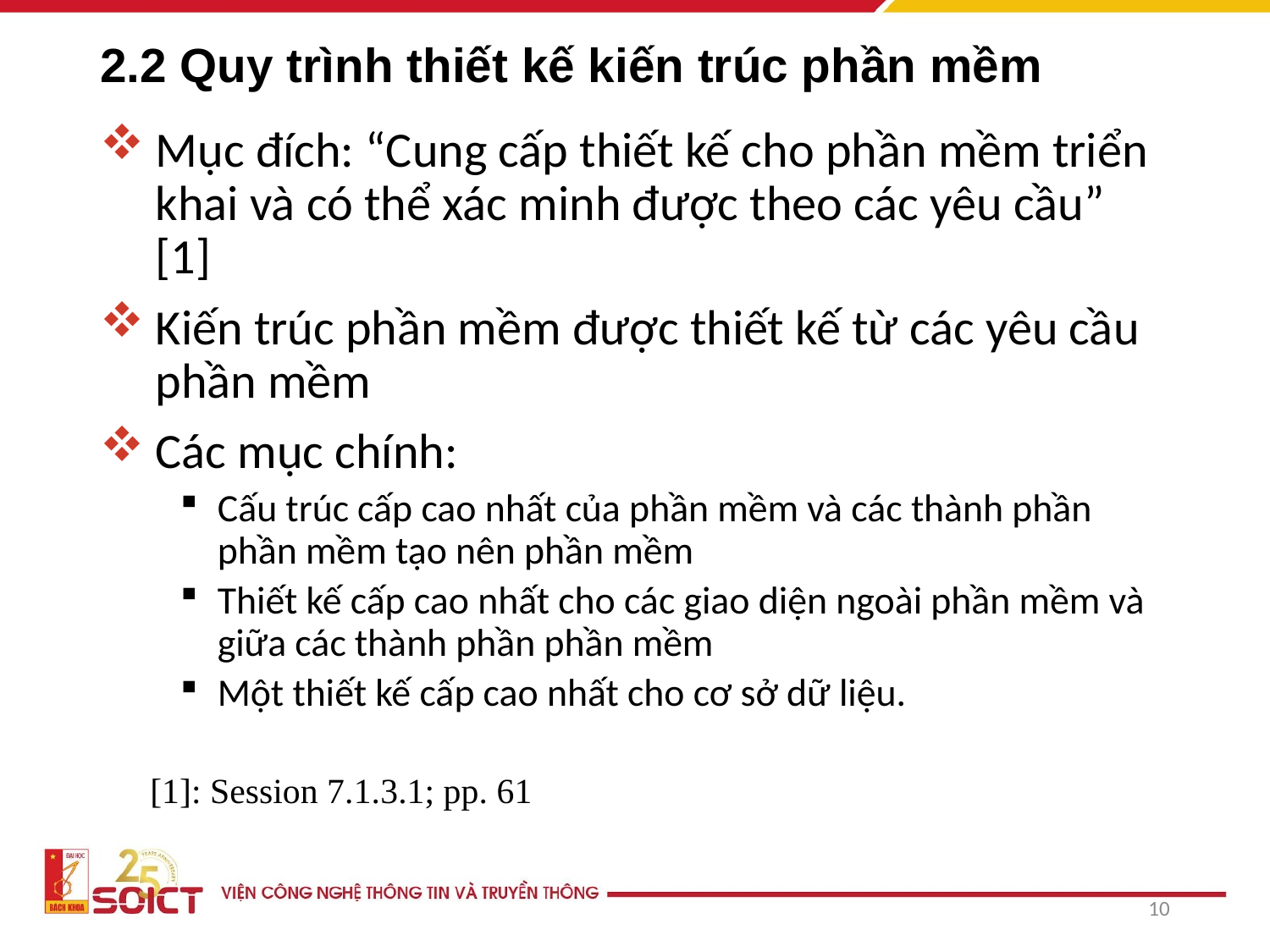

# 2.2 Quy trình thiết kế kiến trúc phần mềm
Mục đích: “Cung cấp thiết kế cho phần mềm triển khai và có thể xác minh được theo các yêu cầu” [1]
Kiến trúc phần mềm được thiết kế từ các yêu cầu phần mềm
Các mục chính:
Cấu trúc cấp cao nhất của phần mềm và các thành phần phần mềm tạo nên phần mềm
Thiết kế cấp cao nhất cho các giao diện ngoài phần mềm và giữa các thành phần phần mềm
Một thiết kế cấp cao nhất cho cơ sở dữ liệu.
[1]: Session 7.1.3.1; pp. 61
10